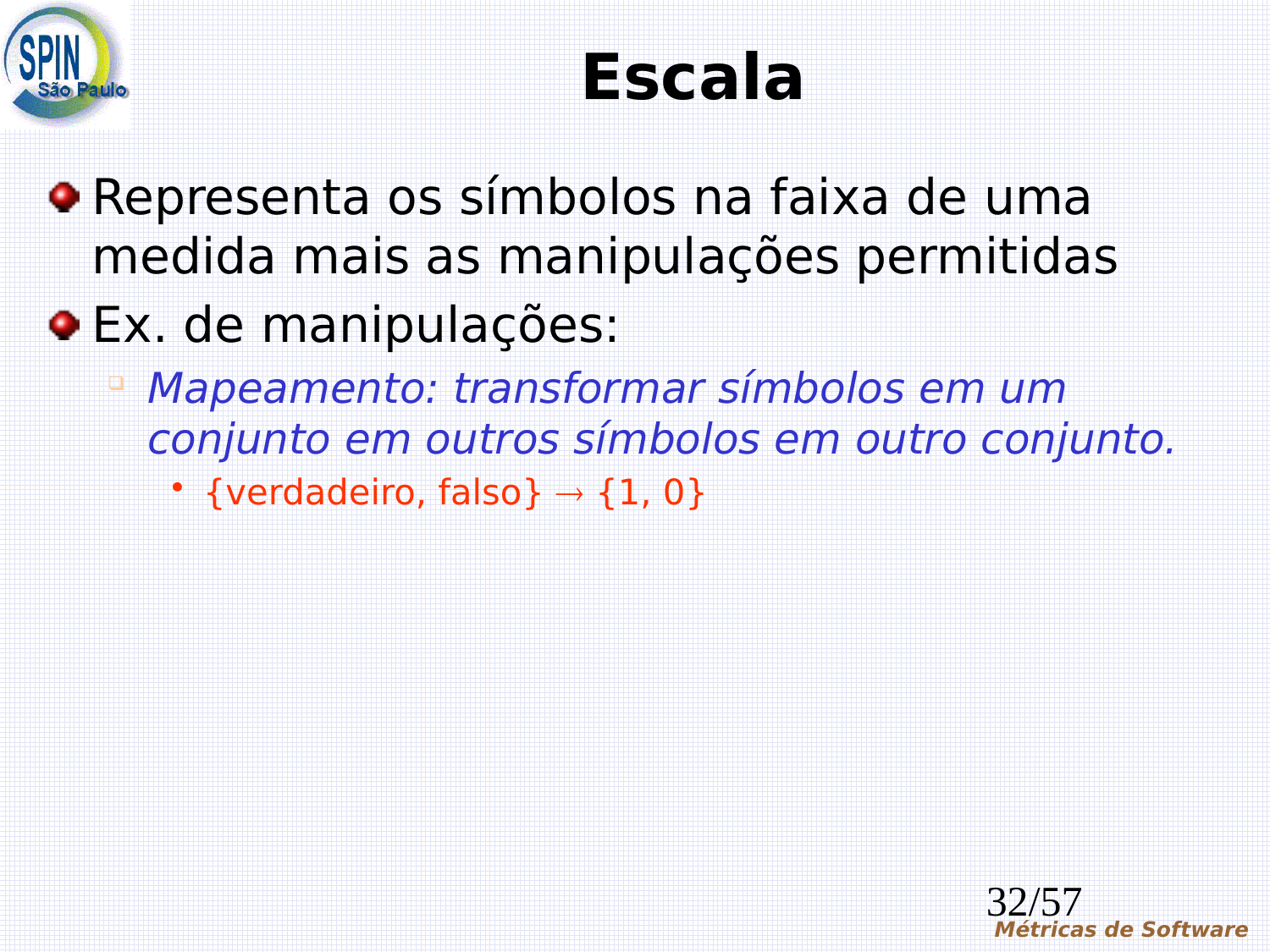

# Escala
Representa os símbolos na faixa de uma medida mais as manipulações permitidas
Ex. de manipulações:
Mapeamento: transformar símbolos em um conjunto em outros símbolos em outro conjunto.
{verdadeiro, falso} → {1, 0}

32/57
Métricas de Software